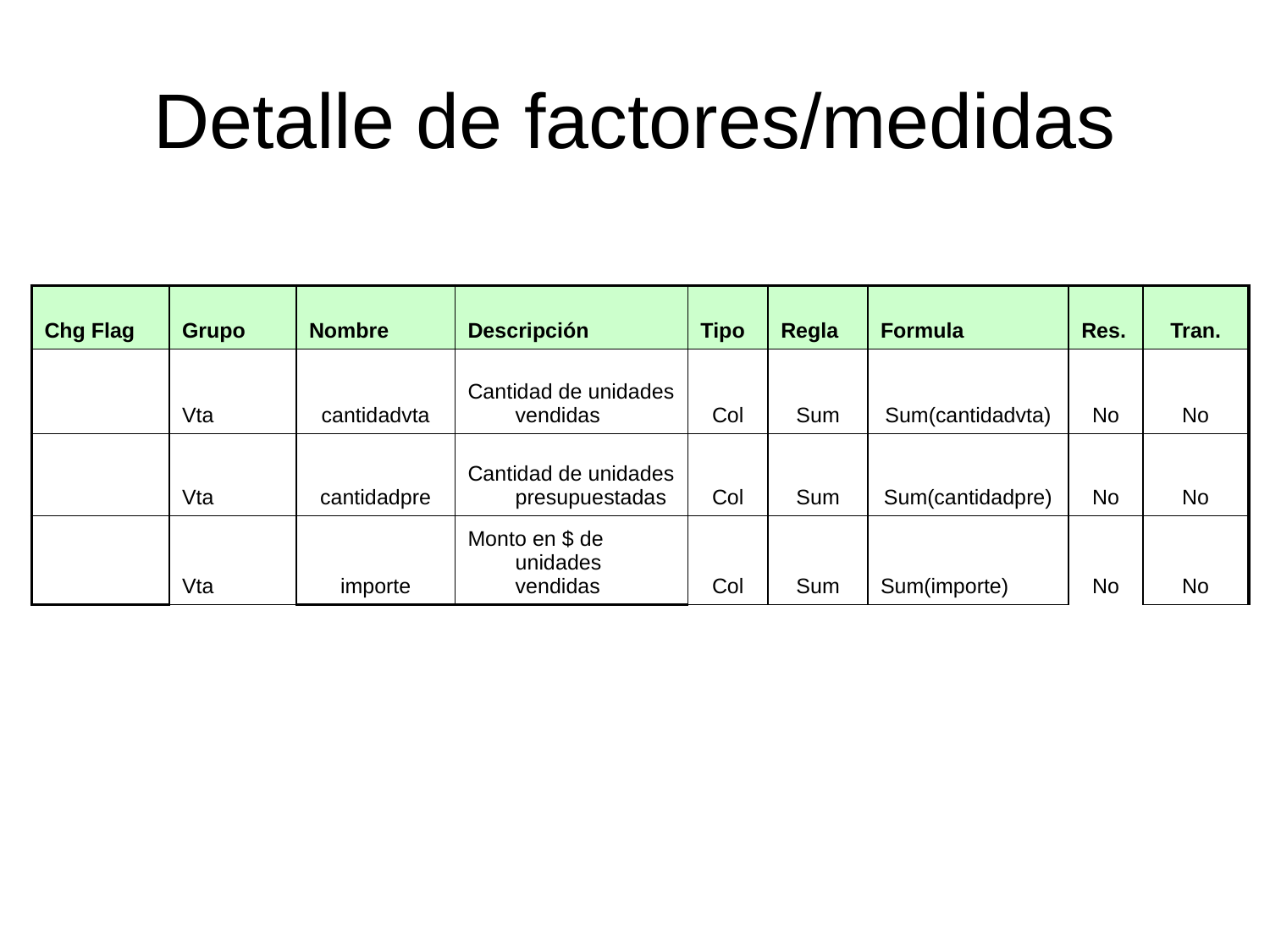

# Detalle de factores/medidas
| Chg Flag | Grupo | Nombre | Descripción | Tipo | Regla | Formula | Res. | Tran. |
| --- | --- | --- | --- | --- | --- | --- | --- | --- |
|  | Vta | cantidadvta | Cantidad de unidades vendidas | Col | Sum | Sum(cantidadvta) | No | No |
|  | Vta | cantidadpre | Cantidad de unidades presupuestadas | Col | Sum | Sum(cantidadpre) | No | No |
|  | Vta | importe | Monto en $ de unidades vendidas | Col | Sum | Sum(importe) | No | No |